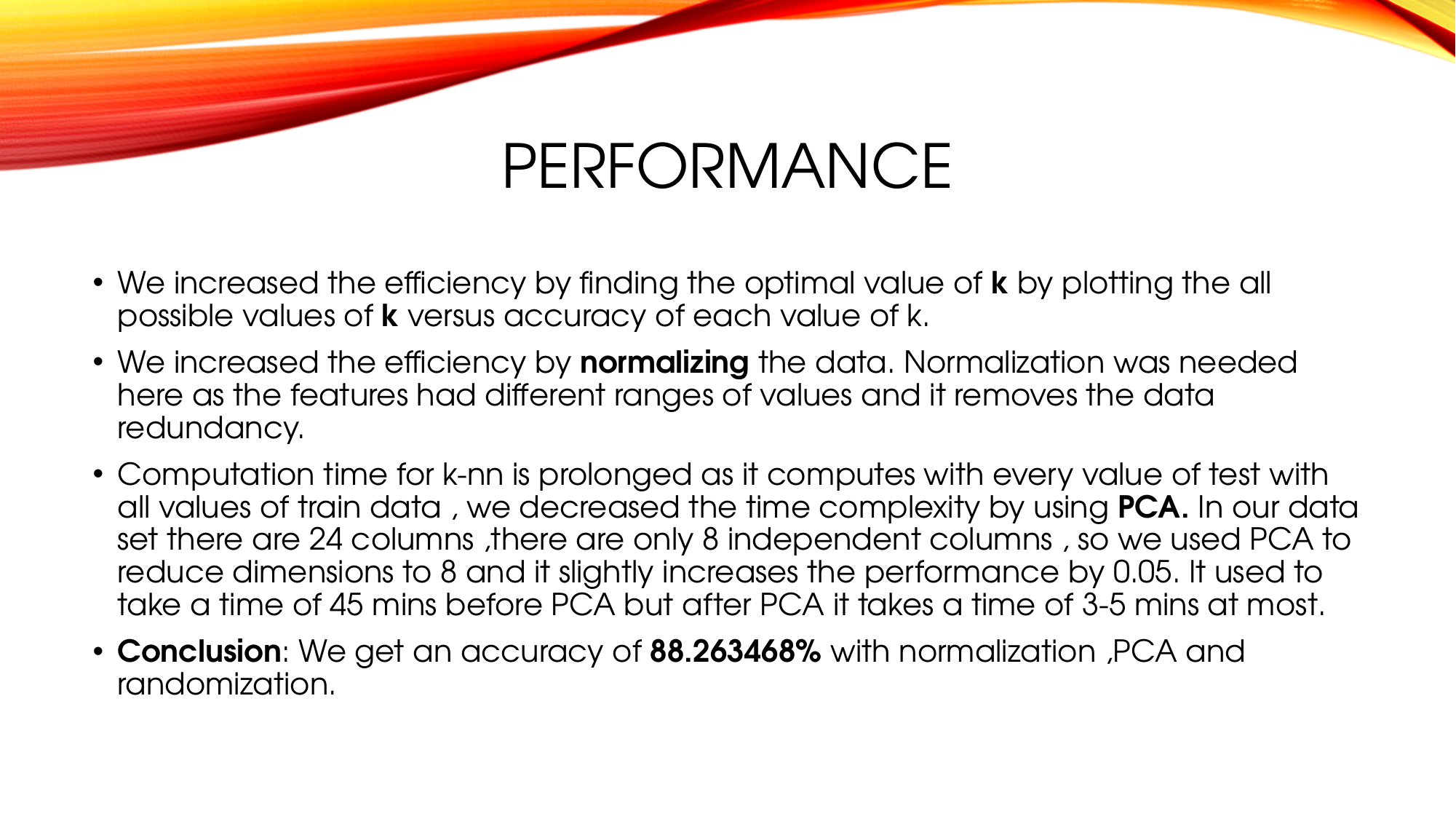

# PERFORMANCE
We increased the efficiency by finding the optimal value of k by plotting the all possible values of k versus accuracy of each value of k.
We increased the efficiency by normalizing the data. Normalization was needed here as the features had different ranges of values and it removes the data redundancy.
Computation time for k-nn is prolonged as it computes with every value of test with all values of train data , we decreased the time complexity by using PCA. In our data set there are 24 columns ,there are only 8 independent columns , so we used PCA to reduce dimensions to 8 and it slightly increases the performance by 0.05. It used to take a time of 45 mins before PCA but after PCA it takes a time of 3-5 mins at most.
Conclusion: We get an accuracy of 88.263468% with normalization ,PCA and randomization.